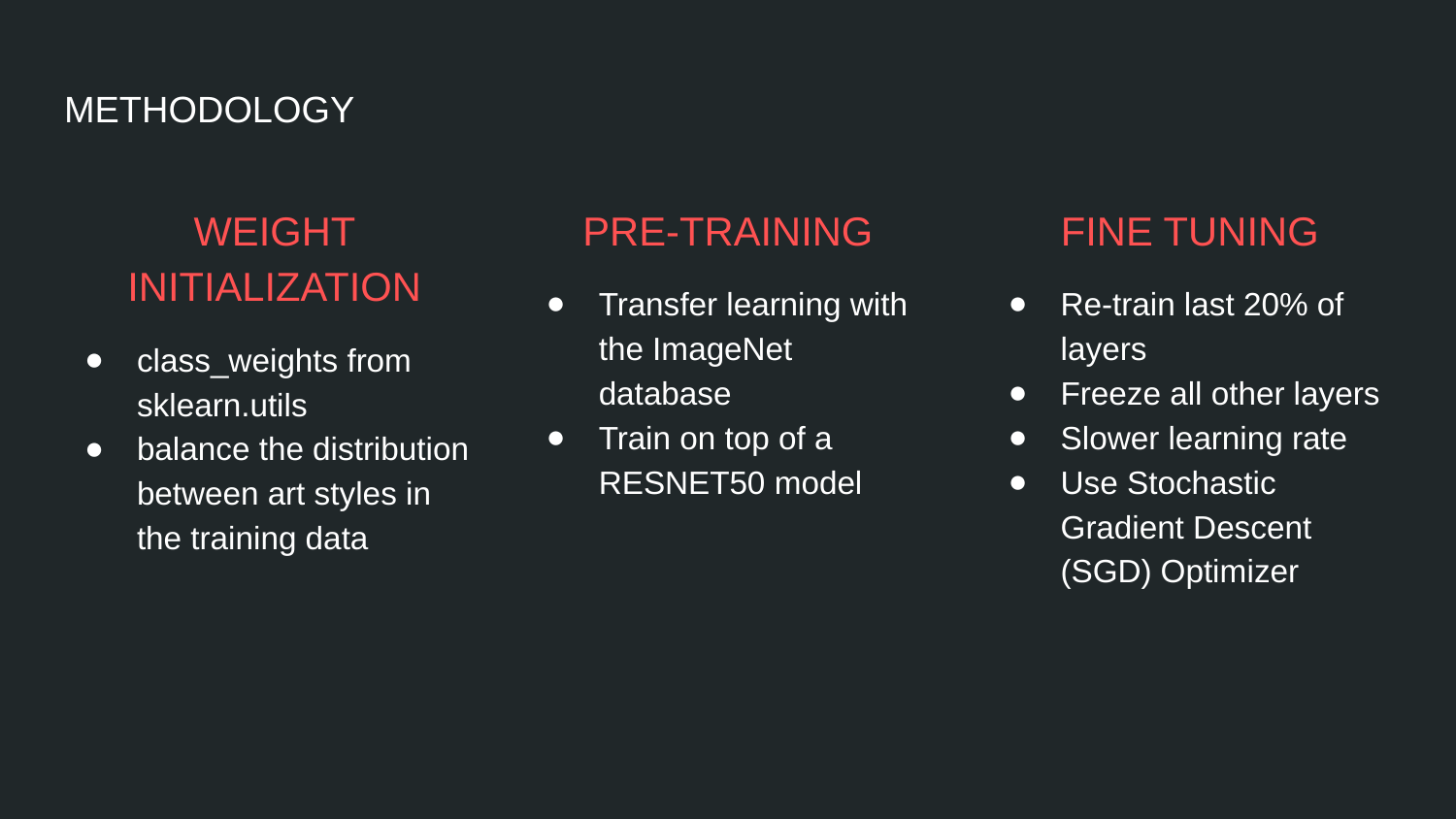

# METHODOLOGY
WEIGHT INITIALIZATION
class_weights from sklearn.utils
balance the distribution between art styles in the training data
PRE-TRAINING
Transfer learning with the ImageNet database
Train on top of a RESNET50 model
FINE TUNING
Re-train last 20% of layers
Freeze all other layers
Slower learning rate
Use Stochastic Gradient Descent (SGD) Optimizer